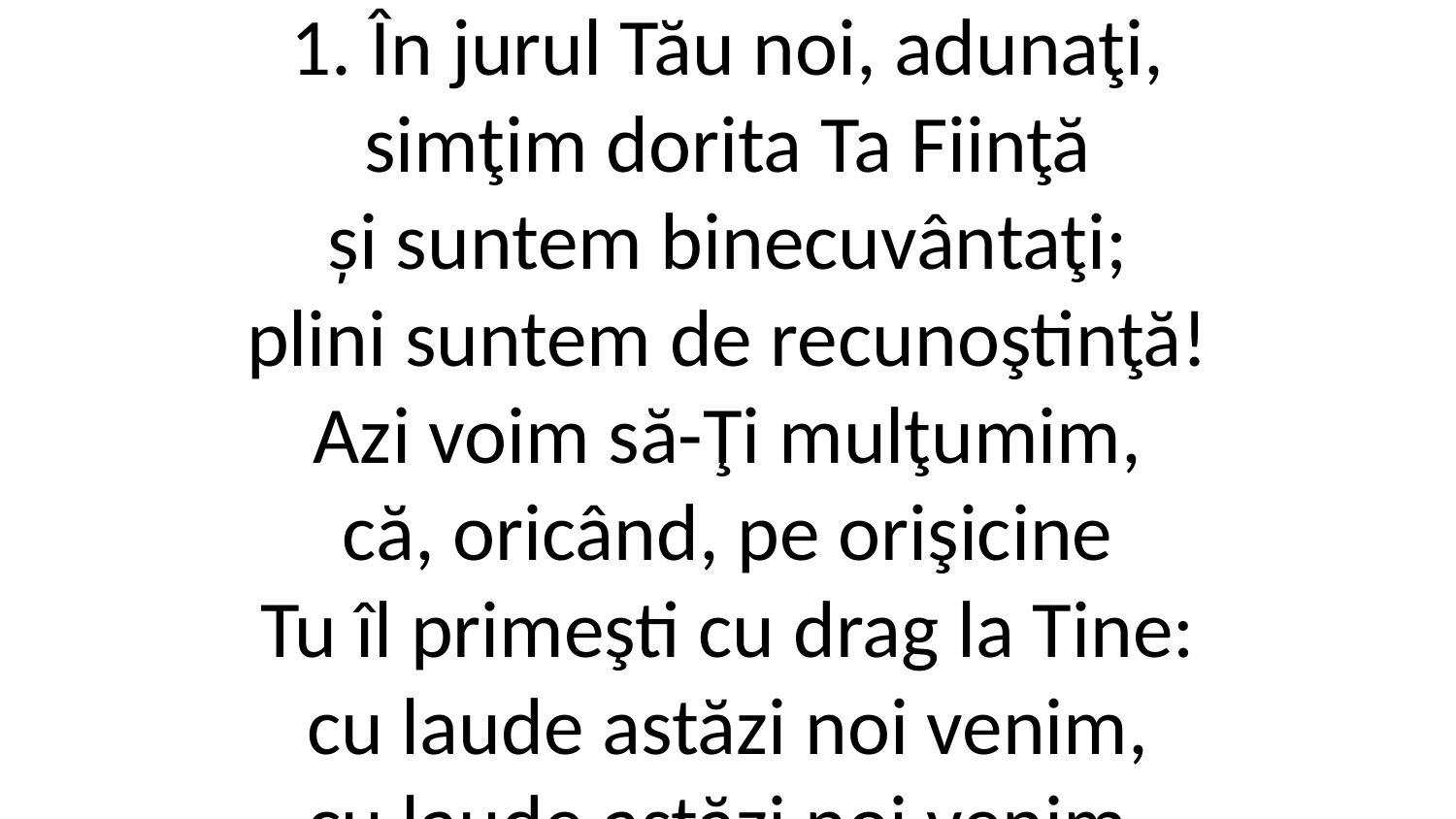

1. În jurul Tău noi, adunaţi,
simţim dorita Ta Fiinţă
și suntem binecuvântaţi;
plini suntem de recunoştinţă!
Azi voim să-Ţi mulţumim,
că, oricând, pe orişicine
Tu îl primeşti cu drag la Tine:
cu laude astăzi noi venim,
cu laude astăzi noi venim.